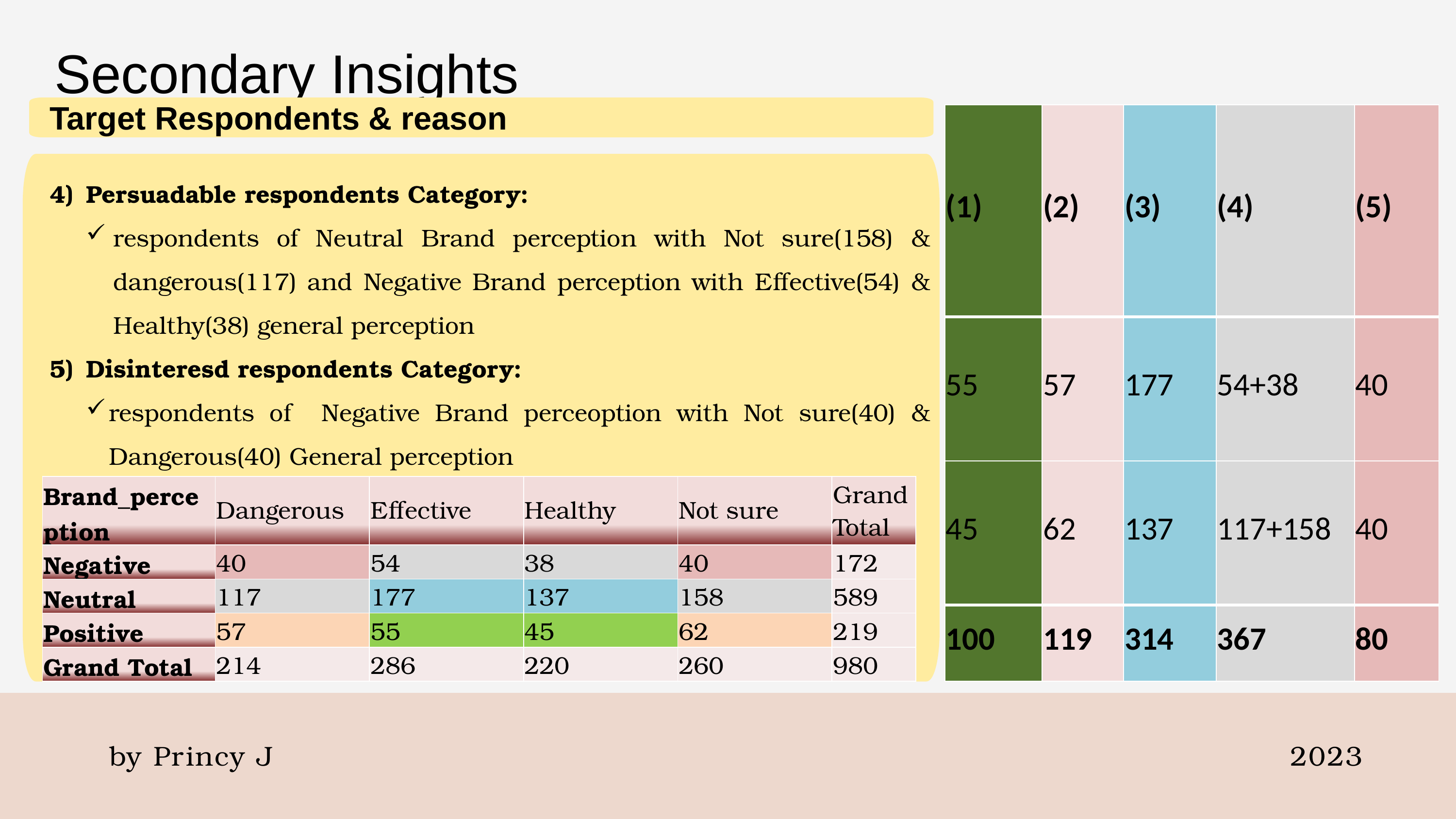

Secondary Insights

Target Respondents & reason

| (1) | (2) | (3) | (4) | (5) |
| --- | --- | --- | --- | --- |
| 55 | 57 | 177 | 54+38 | 40 |
| 45 | 62 | 137 | 117+158 | 40 |
| 100 | 119 | 314 | 367 | 80 |
Persuadable respondents Category:
respondents of Neutral Brand perception with Not sure(158) & dangerous(117) and Negative Brand perception with Effective(54) & Healthy(38) general perception
Disinteresd respondents Category:
respondents of  Negative Brand perceoption with Not sure(40) & Dangerous(40) General perception
| Brand\_perception | Dangerous | Effective | Healthy | Not sure | Grand Total |
| --- | --- | --- | --- | --- | --- |
| Negative | 40 | 54 | 38 | 40 | 172 |
| Neutral | 117 | 177 | 137 | 158 | 589 |
| Positive | 57 | 55 | 45 | 62 | 219 |
| Grand Total | 214 | 286 | 220 | 260 | 980 |

by Princy J
2023